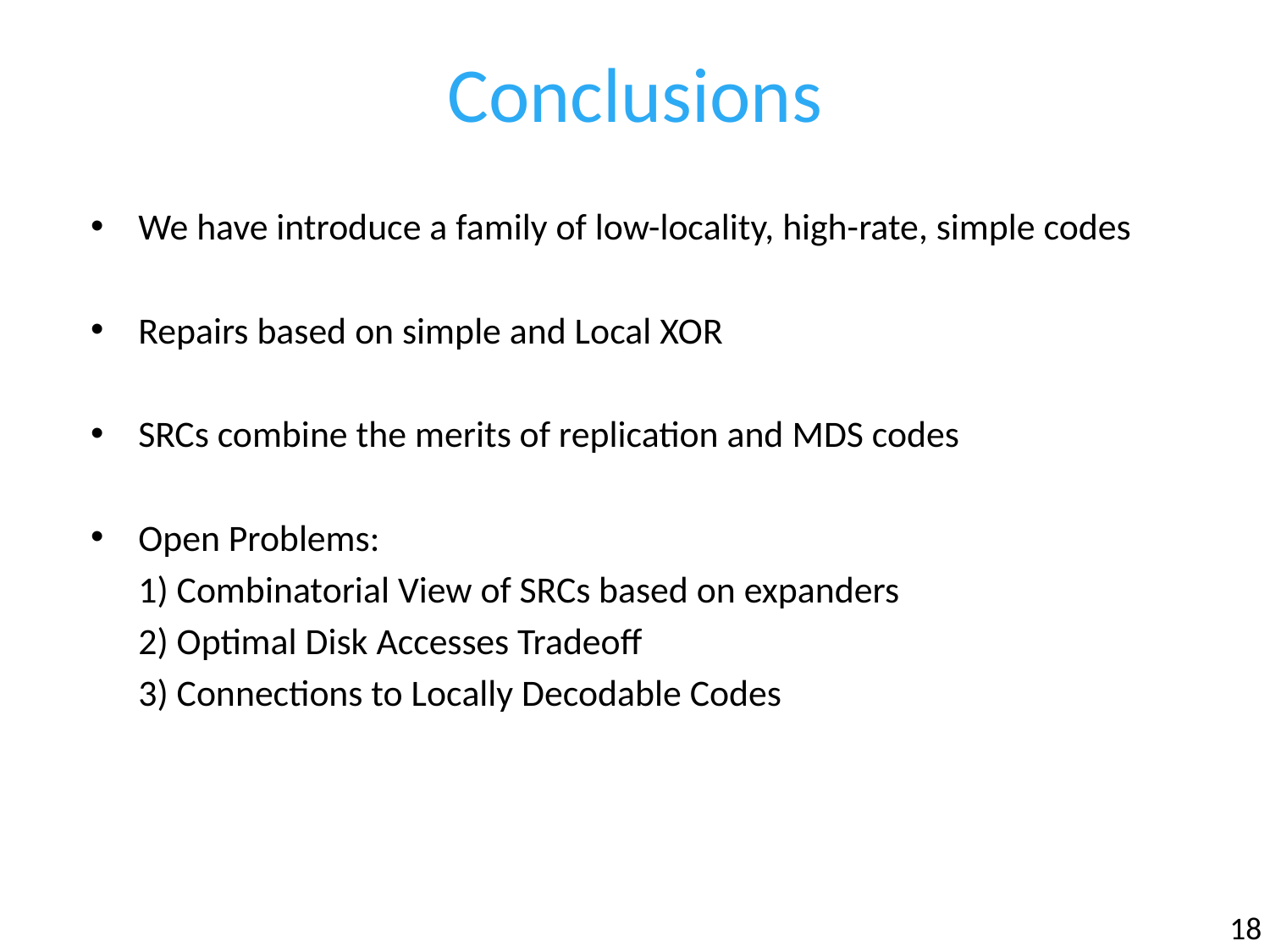

# Conclusions
We have introduce a family of low-locality, high-rate, simple codes

Repairs based on simple and Local XOR

SRCs combine the merits of replication and MDS codes

Open Problems:
	1) Combinatorial View of SRCs based on expanders
	2) Optimal Disk Accesses Tradeoff
	3) Connections to Locally Decodable Codes
18